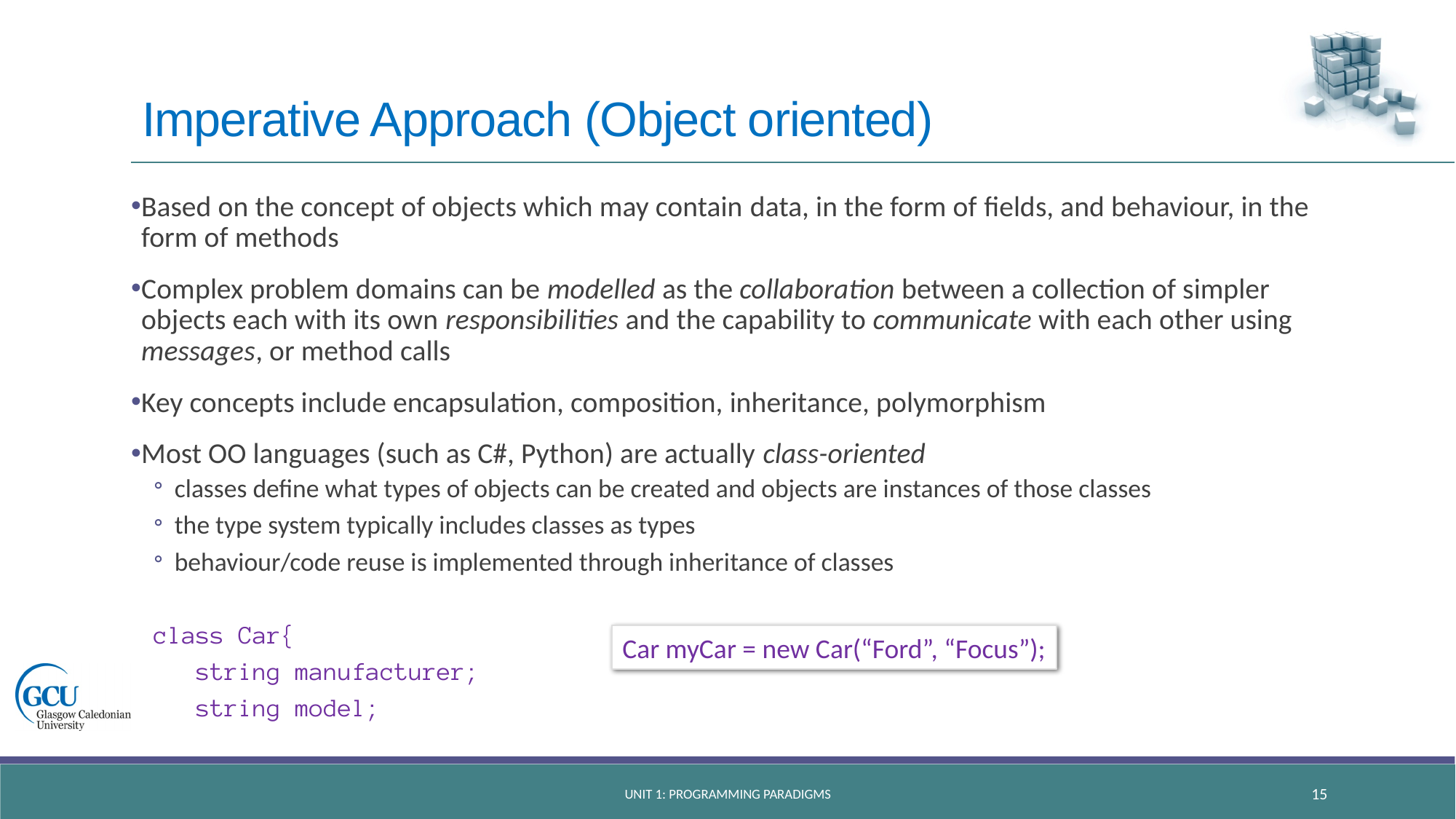

# Imperative Approach (Object oriented)
Based on the concept of objects which may contain data, in the form of fields, and behaviour, in the form of methods
Complex problem domains can be modelled as the collaboration between a collection of simpler objects each with its own responsibilities and the capability to communicate with each other using messages, or method calls
Key concepts include encapsulation, composition, inheritance, polymorphism
Most OO languages (such as C#, Python) are actually class-oriented
classes define what types of objects can be created and objects are instances of those classes
the type system typically includes classes as types
behaviour/code reuse is implemented through inheritance of classes

class Car{
   string manufacturer;
   string model;
Car myCar = new Car(“Ford”, “Focus”);
Unit 1: programming paradigms
15